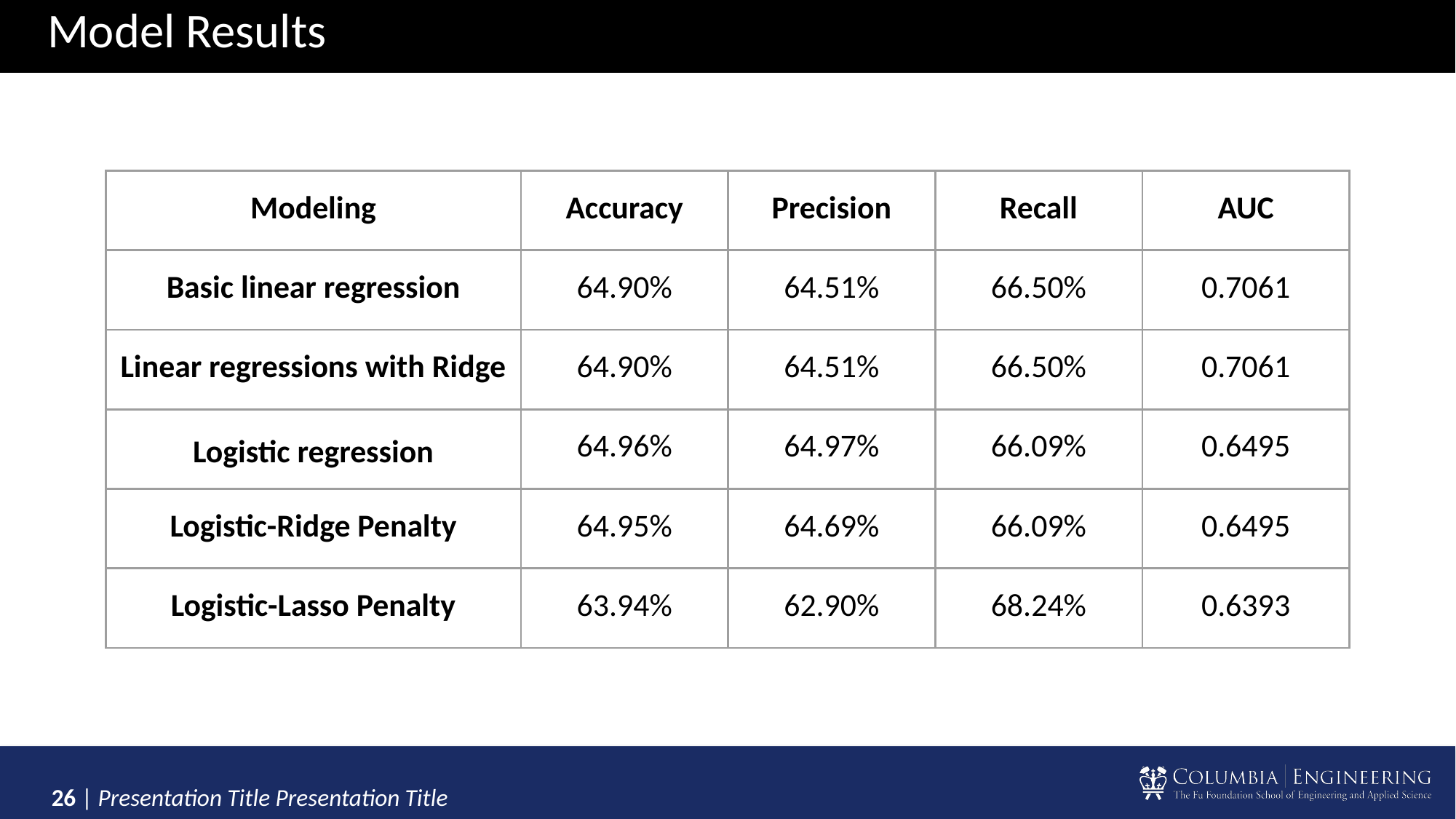

# Model Results
| Modeling | Accuracy | Precision | Recall | AUC |
| --- | --- | --- | --- | --- |
| Basic linear regression | 64.90% | 64.51% | 66.50% | 0.7061 |
| Linear regressions with Ridge | 64.90% | 64.51% | 66.50% | 0.7061 |
| Logistic regression | 64.96% | 64.97% | 66.09% | 0.6495 |
| Logistic-Ridge Penalty | 64.95% | 64.69% | 66.09% | 0.6495 |
| Logistic-Lasso Penalty | 63.94% | 62.90% | 68.24% | 0.6393 |